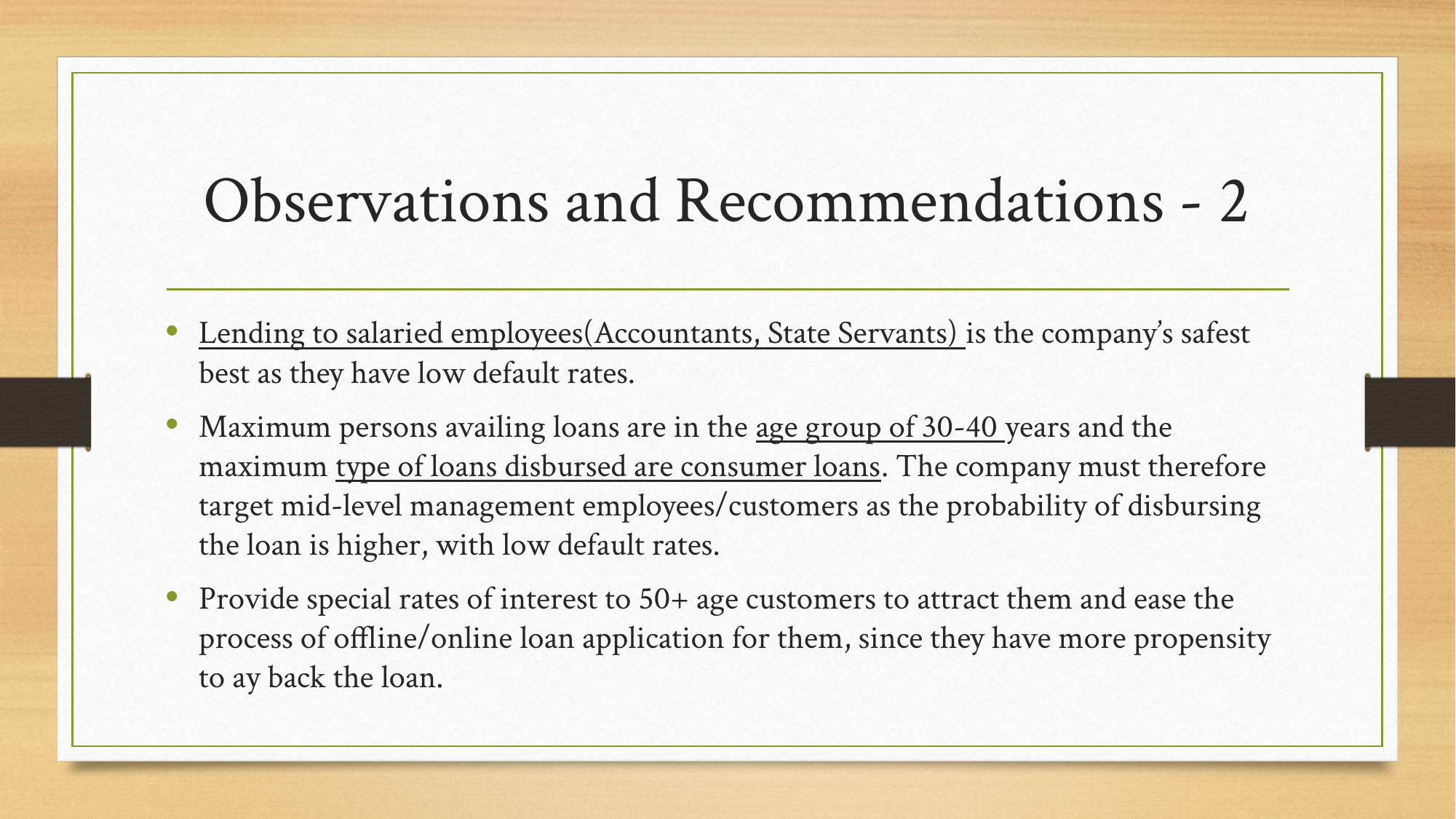

# Observations and Recommendations - 2
Lending to salaried employees(Accountants, State Servants) is the company’s safest best as they have low default rates.
Maximum persons availing loans are in the age group of 30-40 years and the maximum type of loans disbursed are consumer loans. The company must therefore target mid-level management employees/customers as the probability of disbursing the loan is higher, with low default rates.
Provide special rates of interest to 50+ age customers to attract them and ease the process of offline/online loan application for them, since they have more propensity to ay back the loan.